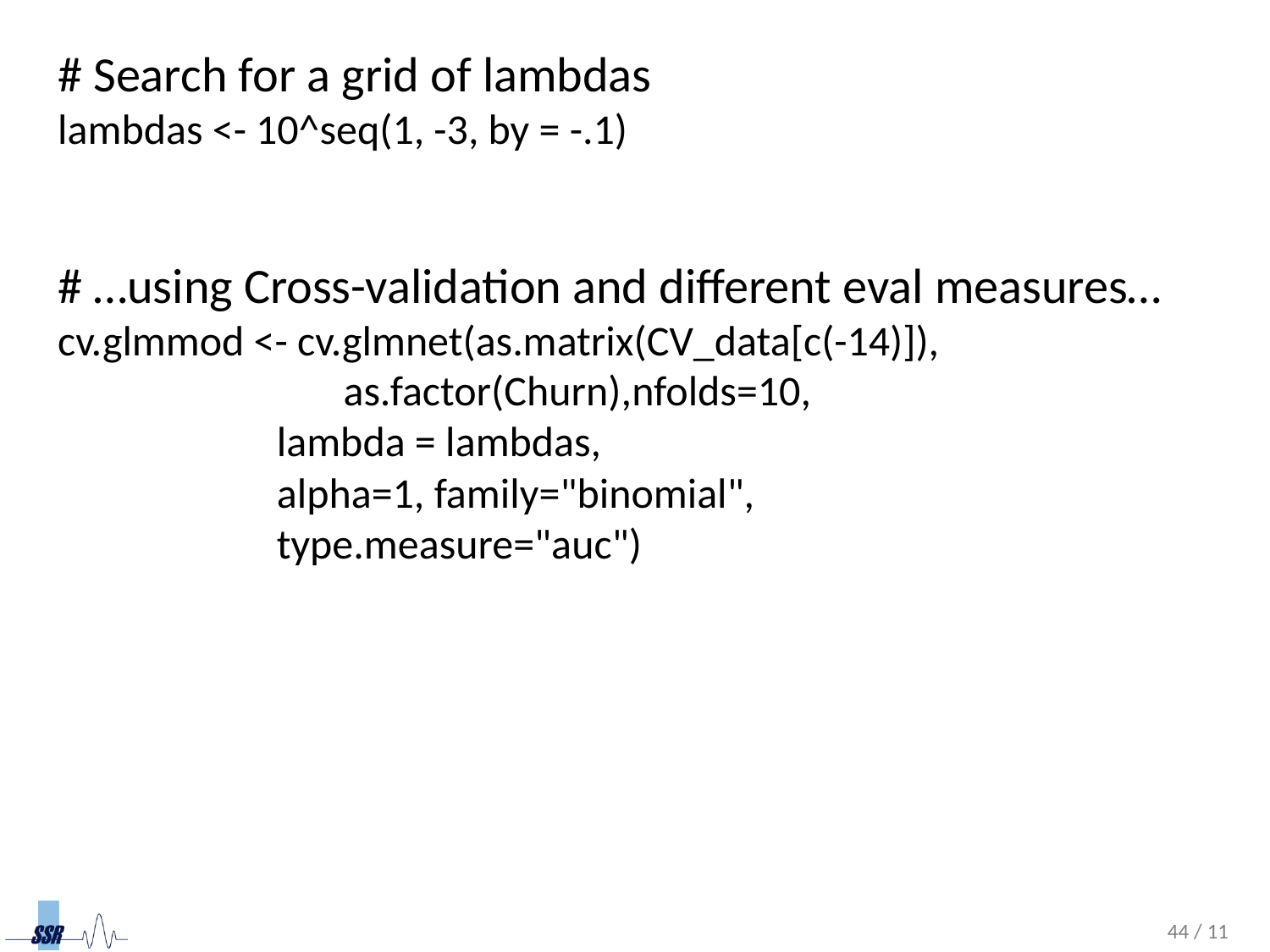

# Search for a grid of lambdas
lambdas <- 10^seq(1, -3, by = -.1)

# …using Cross-validation and different eval measures…
cv.glmmod <- cv.glmnet(as.matrix(CV_data[c(-14)]),
                              as.factor(Churn),nfolds=10,
                       lambda = lambdas,
                       alpha=1, family="binomial",
                       type.measure="auc")